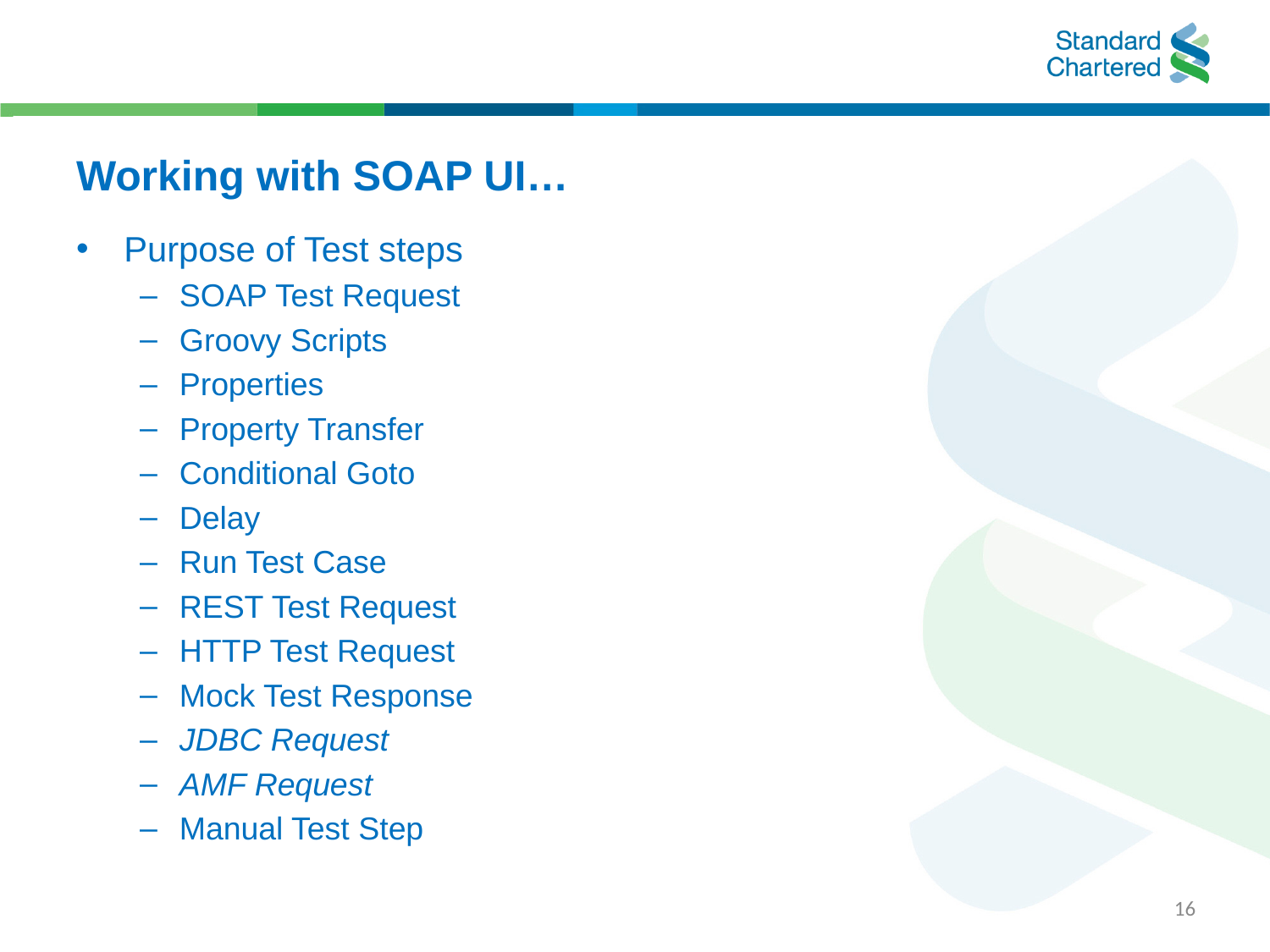

# Working with SOAP UI…
Purpose of Test steps
SOAP Test Request
Groovy Scripts
Properties
Property Transfer
Conditional Goto
Delay
Run Test Case
REST Test Request
HTTP Test Request
Mock Test Response
JDBC Request
AMF Request
Manual Test Step